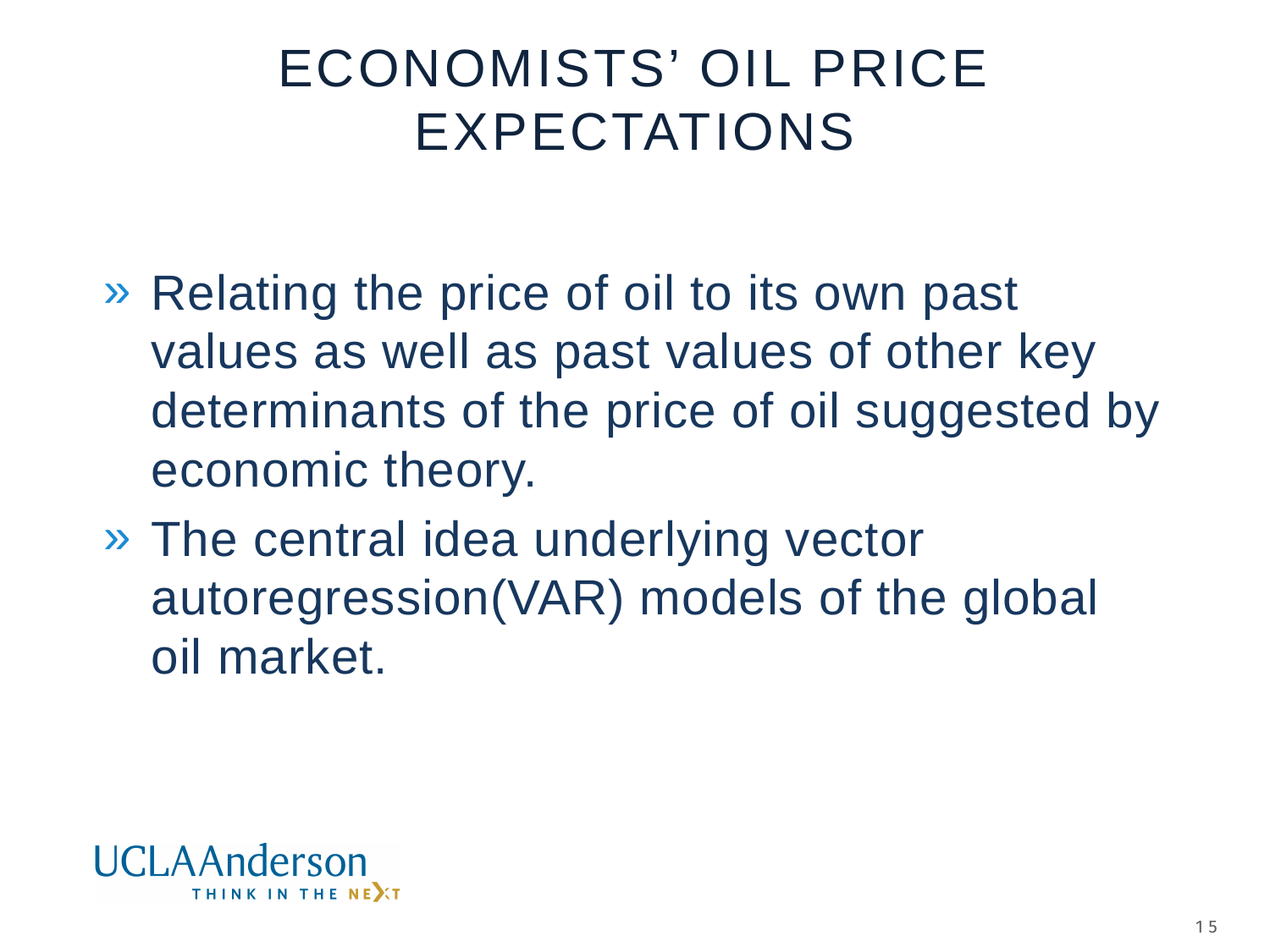

# Economists’ Oil Price Expectations
Relating the price of oil to its own past values as well as past values of other key determinants of the price of oil suggested by economic theory.
The central idea underlying vector autoregression(VAR) models of the global oil market.
15